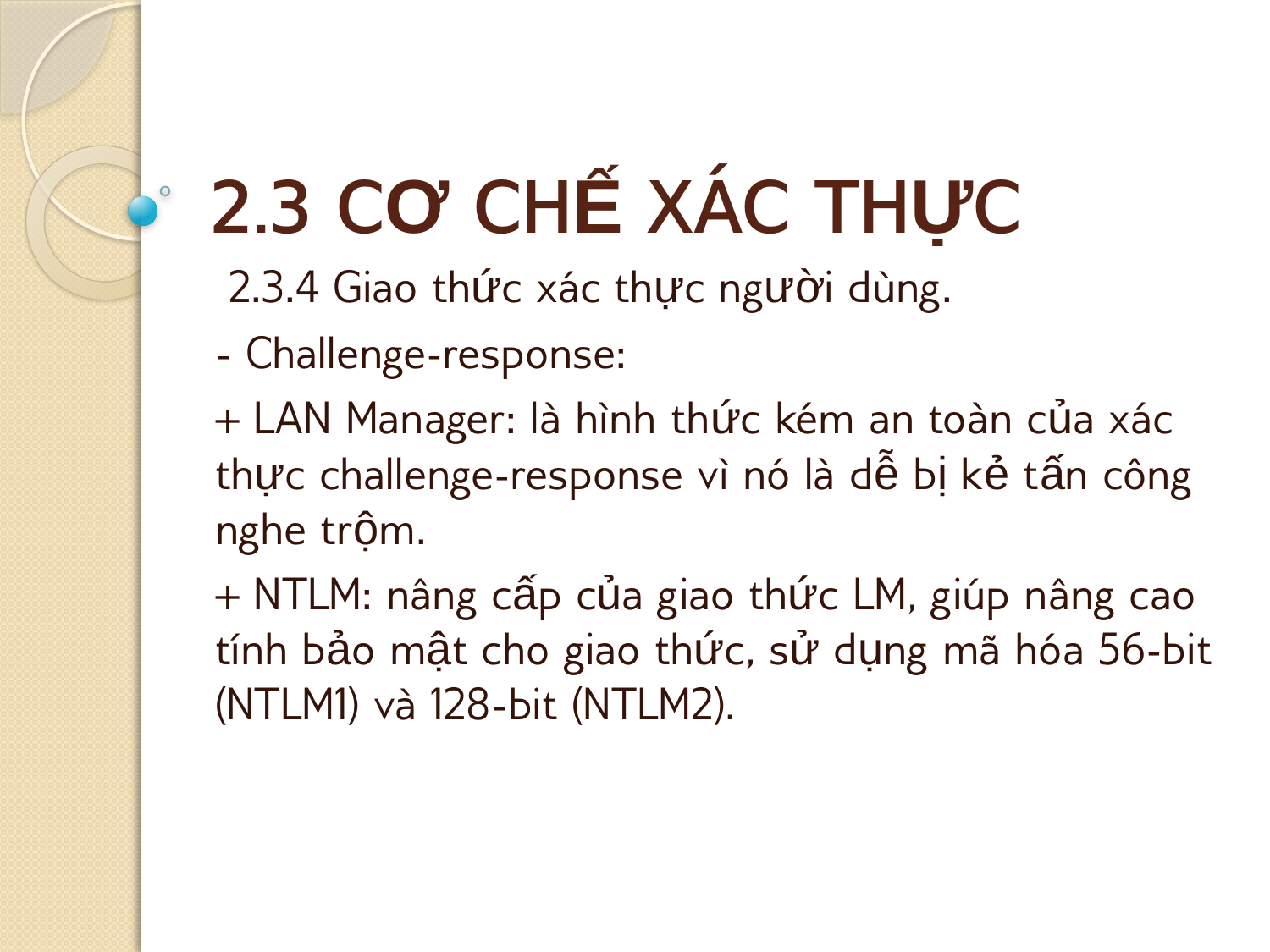

# 2.3 CƠ CHẾ XÁC THỰC
 2.3.4 Giao thức xác thực người dùng.
- Challenge-response:
+ LAN Manager: là hình thức kém an toàn của xác thực challenge-response vì nó là dễ bị kẻ tấn công nghe trộm.
+ NTLM: nâng cấp của giao thức LM, giúp nâng cao tính bảo mật cho giao thức, sử dụng mã hóa 56-bit (NTLM1) và 128-bit (NTLM2).